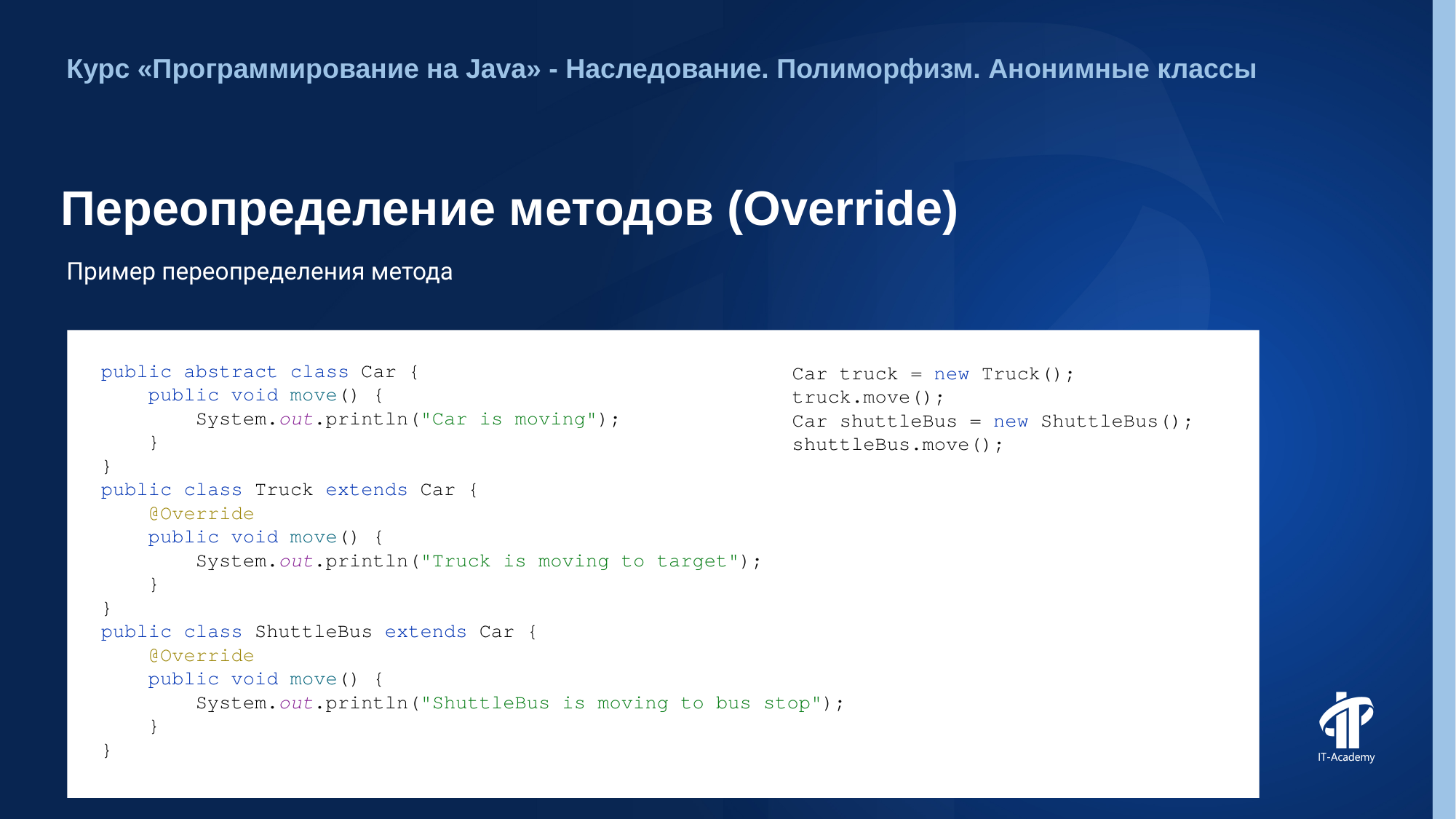

Курс «Программирование на Java» - Наследование. Полиморфизм. Анонимные классы
# Переопределение методов (Override)
Пример переопределения метода

public abstract class Car {
    public void move() {
        System.out.println("Car is moving");
    }
}
public class Truck extends Car {
    @Override
    public void move() {
        System.out.println("Truck is moving to target");
    }
}
public class ShuttleBus extends Car {
    @Override
    public void move() {
        System.out.println("ShuttleBus is moving to bus stop");
    }
}
Car truck = new Truck();
truck.move();
Car shuttleBus = new ShuttleBus();
shuttleBus.move();